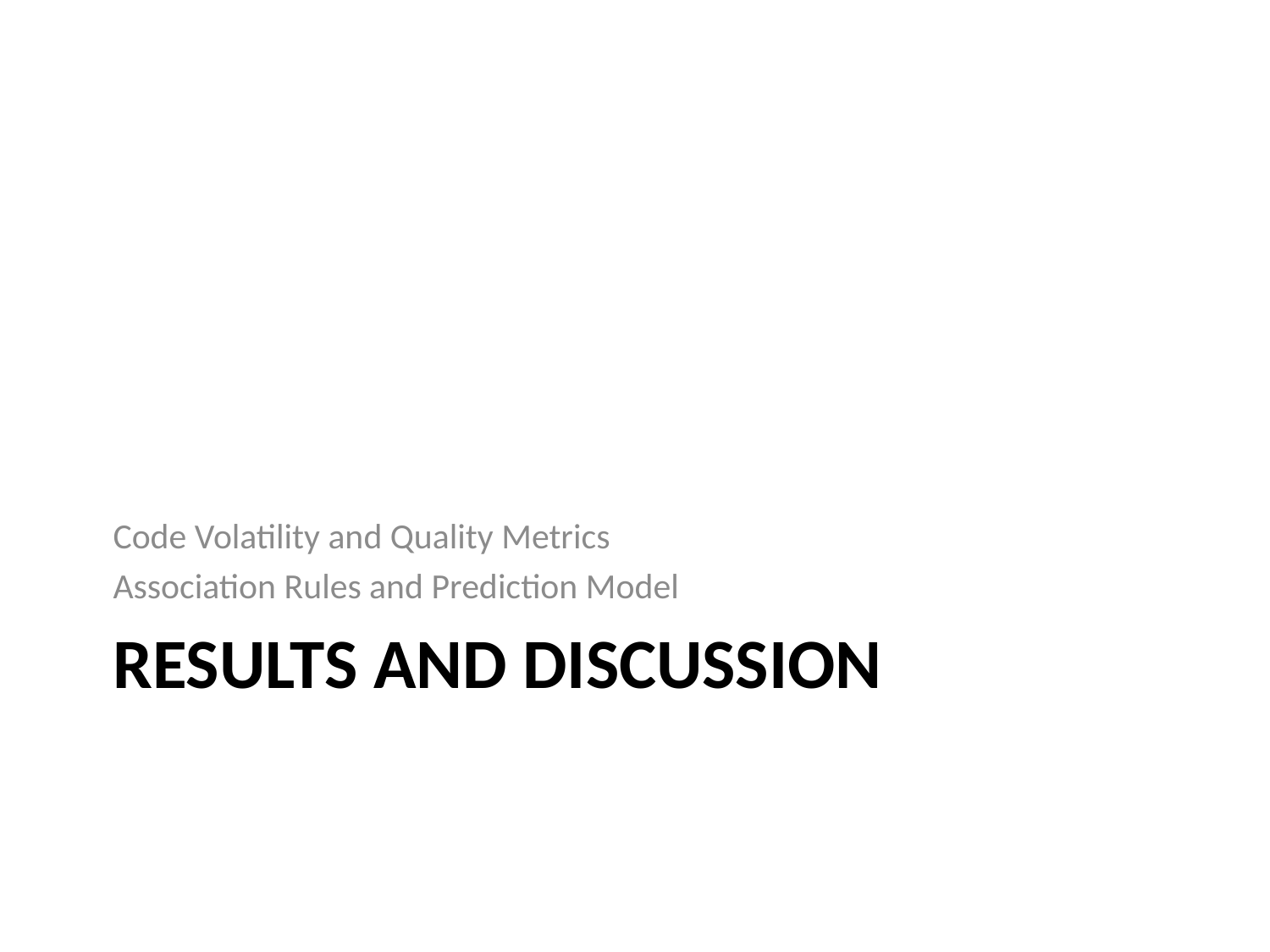

Code Volatility and Quality Metrics
Association Rules and Prediction Model
# Results and discussion